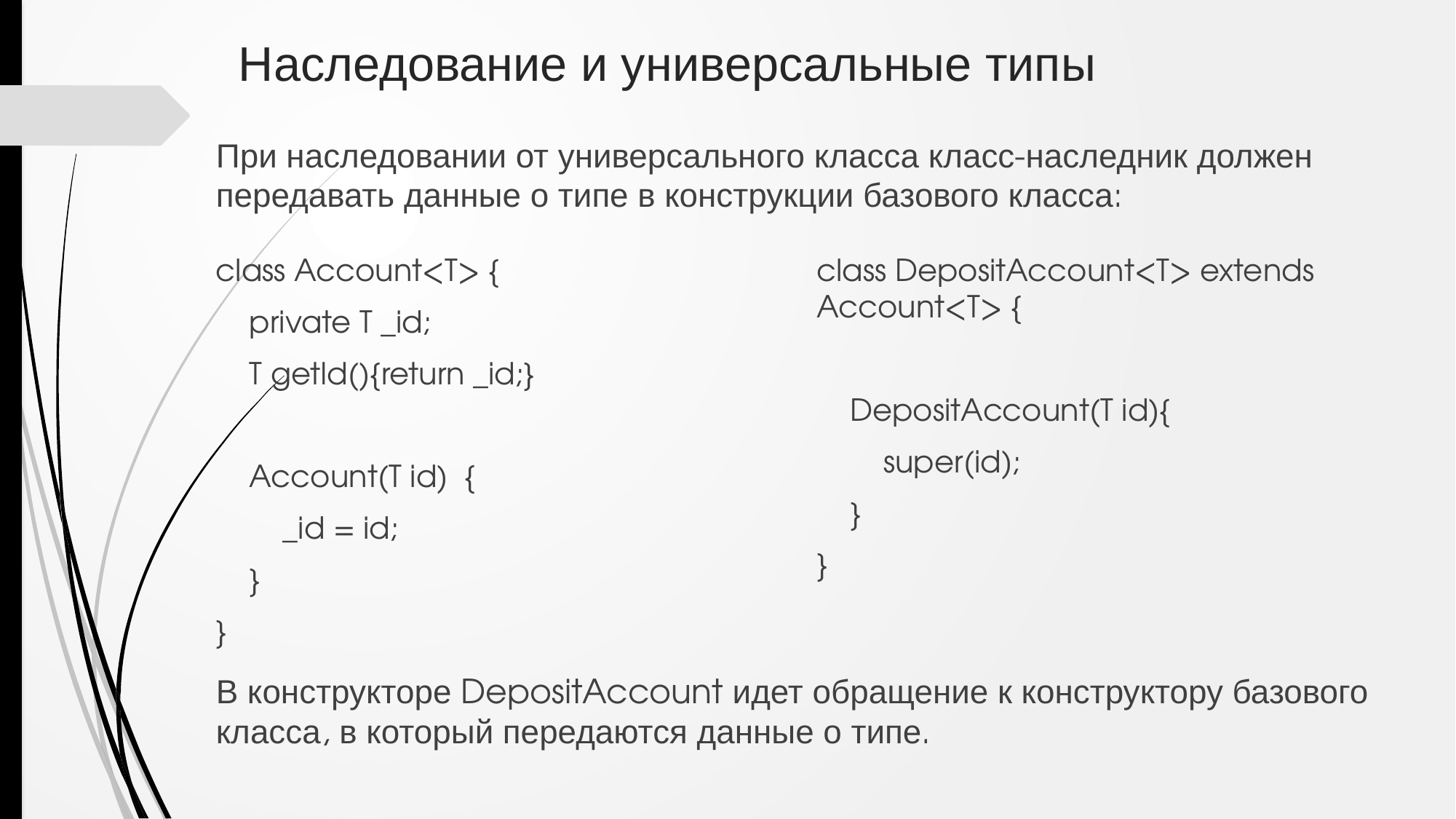

# Наследование и универсальные типы
При наследовании от универсального класса класс-наследник должен передавать данные о типе в конструкции базового класса:

В конструкторе DepositAccount идет обращение к конструктору базового класса, в который передаются данные о типе.
class Account<T> {
    private T _id;
    T getId(){return _id;}

    Account(T id)  {
        _id = id;
    }
}

class DepositAccount<T> extends Account<T> {

    DepositAccount(T id){
        super(id);
    }
}